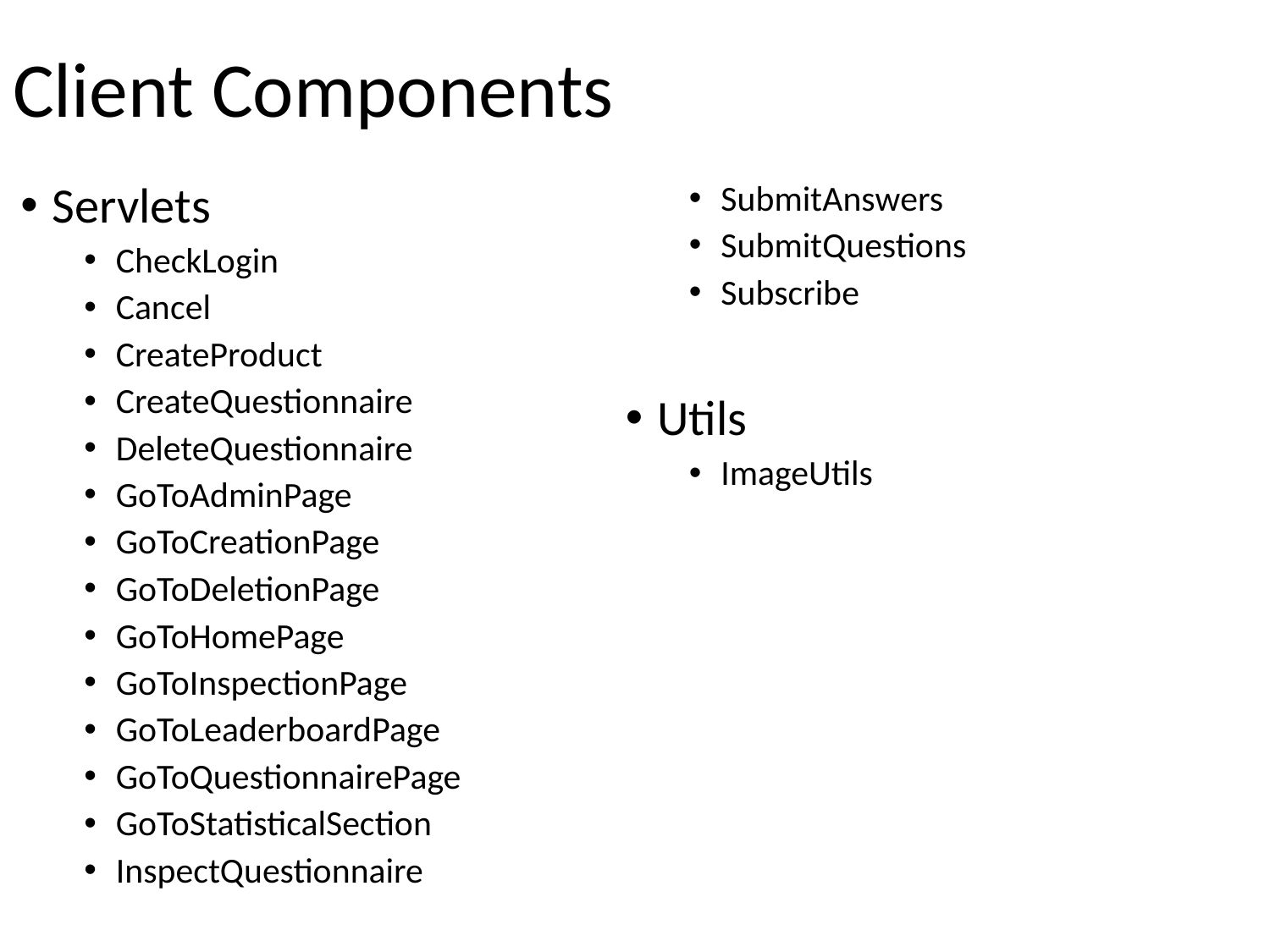

# Client Components
Servlets
CheckLogin
Cancel
CreateProduct
CreateQuestionnaire
DeleteQuestionnaire
GoToAdminPage
GoToCreationPage
GoToDeletionPage
GoToHomePage
GoToInspectionPage
GoToLeaderboardPage
GoToQuestionnairePage
GoToStatisticalSection
InspectQuestionnaire
SubmitAnswers
SubmitQuestions
Subscribe

Utils
ImageUtils